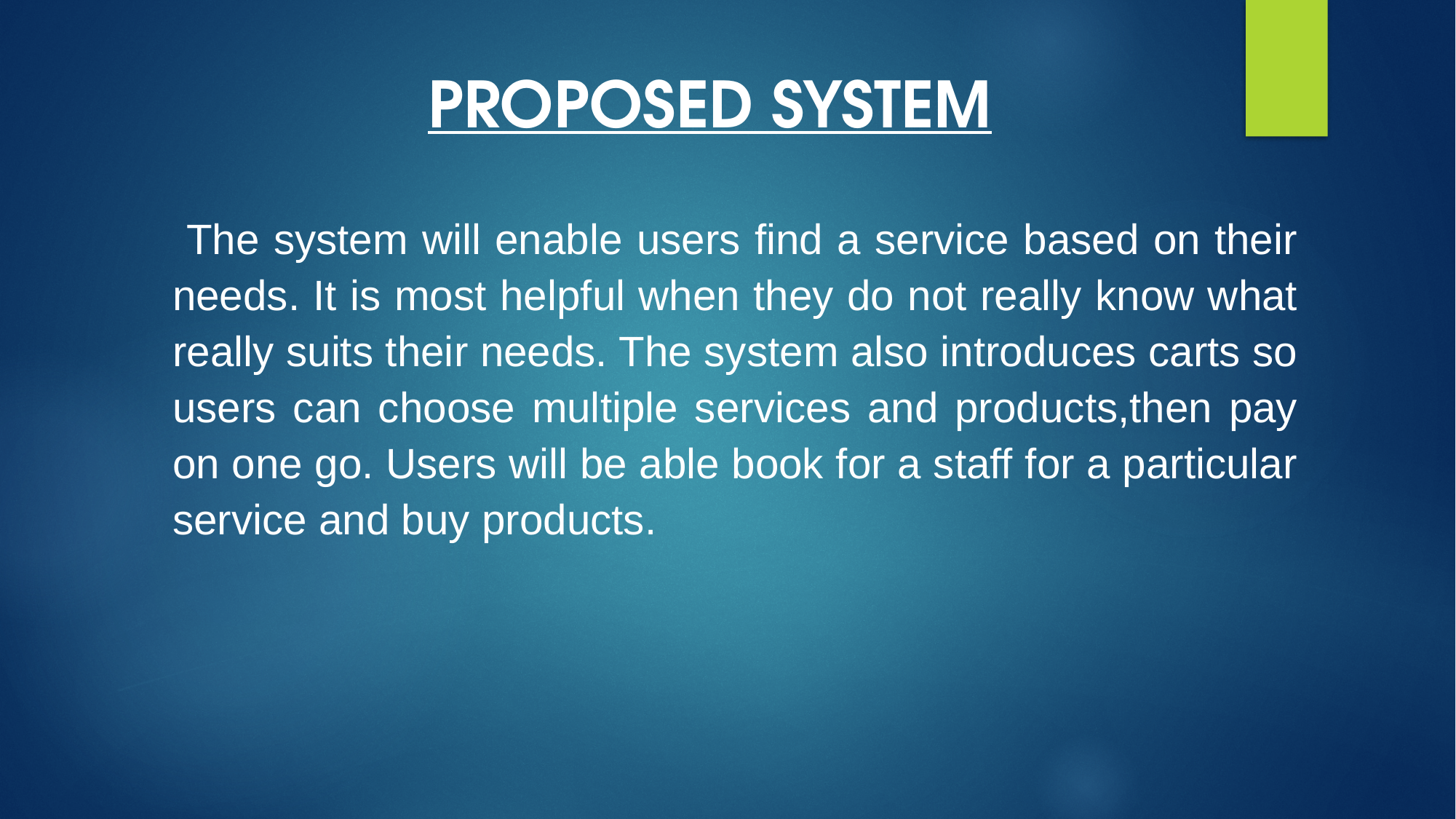

# PROPOSED SYSTEM
 The system will enable users find a service based on their needs. It is most helpful when they do not really know what really suits their needs. The system also introduces carts so users can choose multiple services and products,then pay on one go. Users will be able book for a staff for a particular service and buy products.